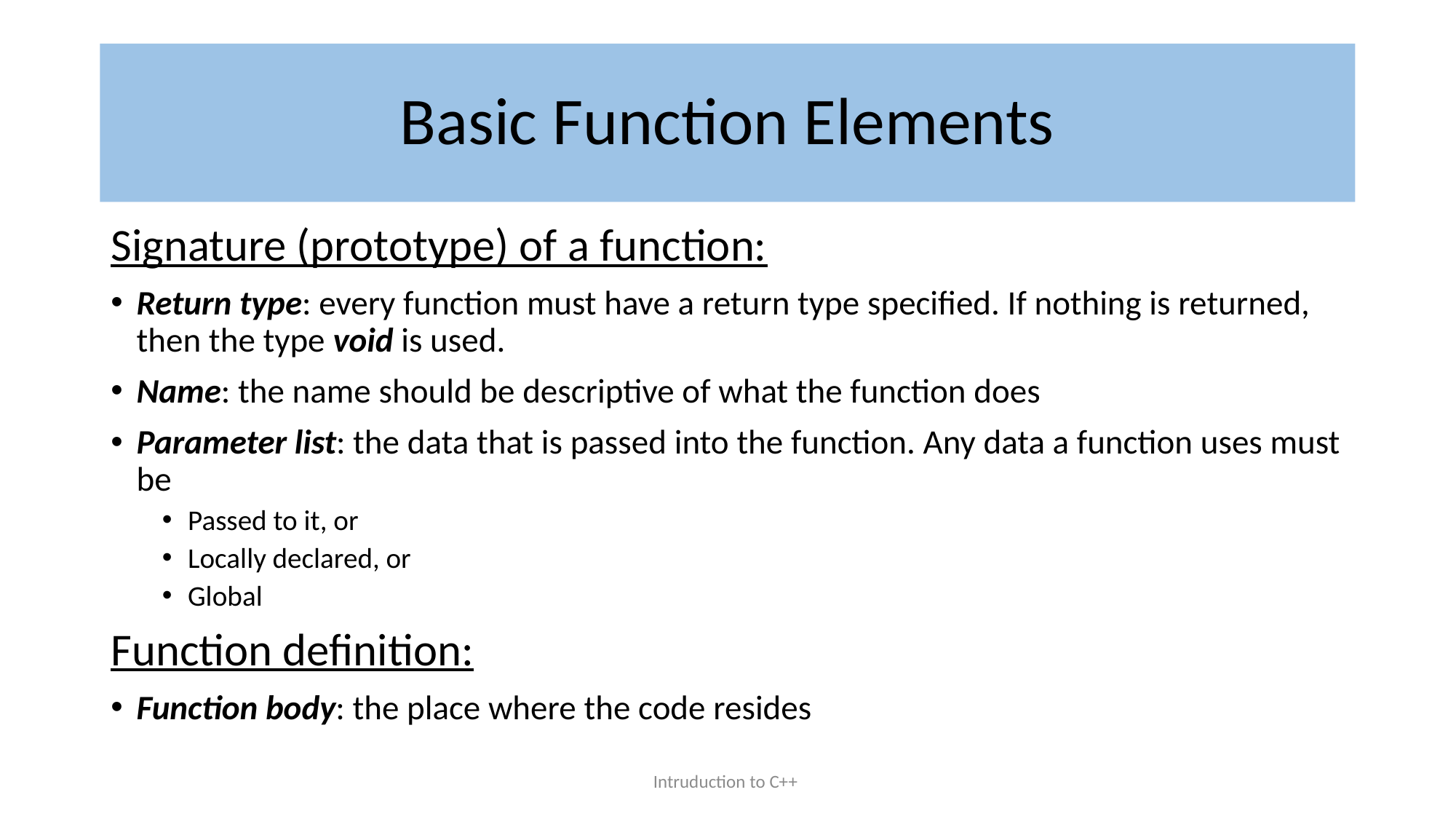

# Basic Function Elements
Signature (prototype) of a function:
Return type: every function must have a return type specified. If nothing is returned, then the type void is used.
Name: the name should be descriptive of what the function does
Parameter list: the data that is passed into the function. Any data a function uses must be
Passed to it, or
Locally declared, or
Global
Function definition:
Function body: the place where the code resides
Intruduction to C++
22